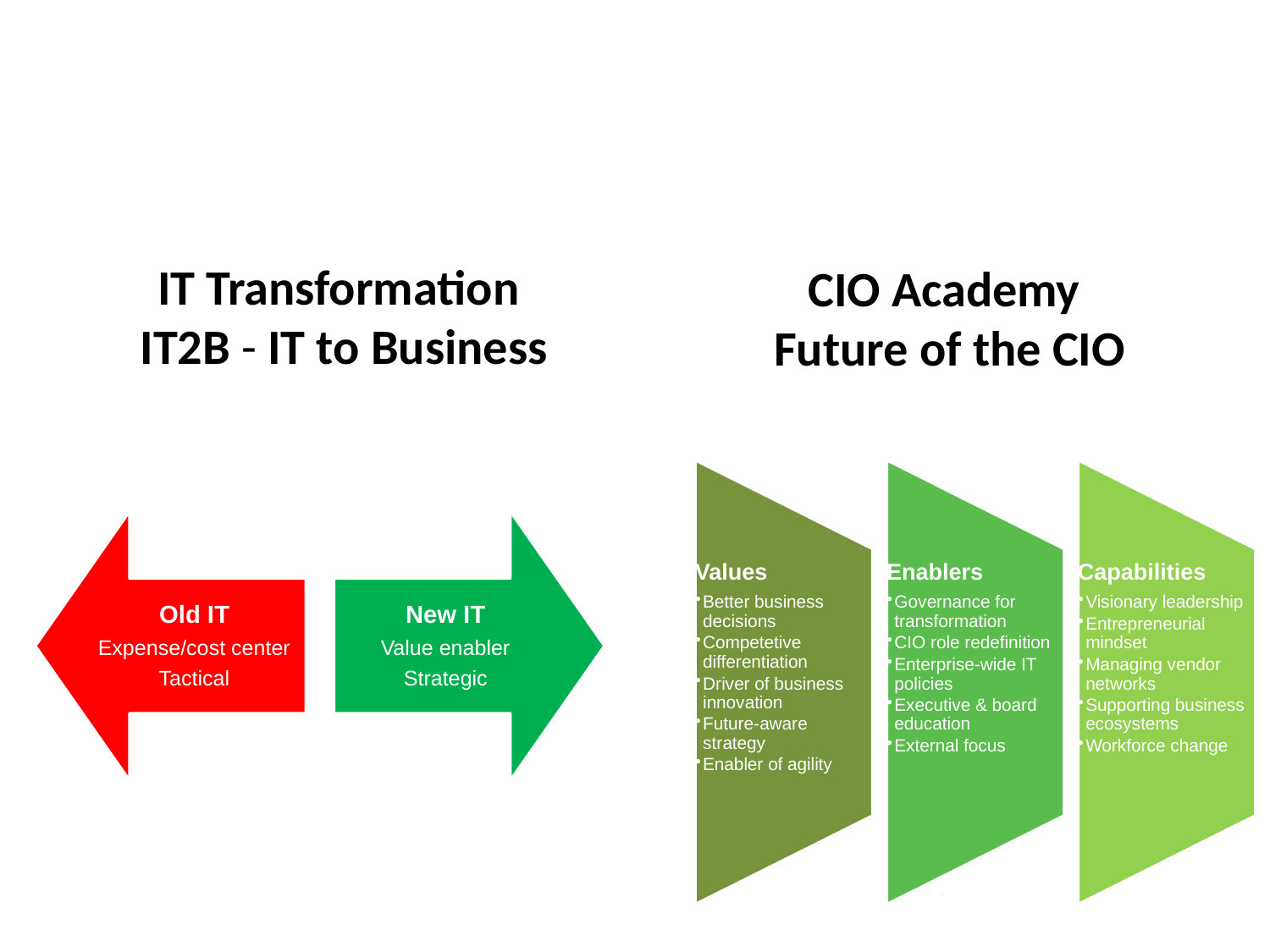

IT Transformation
IT2B - IT to Business

CIO Academy
Future of the CIO
Old IT
Expense/cost center
Tactical
New IT
Value enabler
Strategic
Values
Better business decisions
Competetive differentiation
Driver of business innovation
Future-aware strategy
Enabler of agility
Enablers
Governance for transformation
CIO role redefinition
Enterprise-wide IT policies
Executive & board education
External focus
Capabilities
Visionary leadership
Entrepreneurial mindset
Managing vendor networks
Supporting business ecosystems
Workforce change